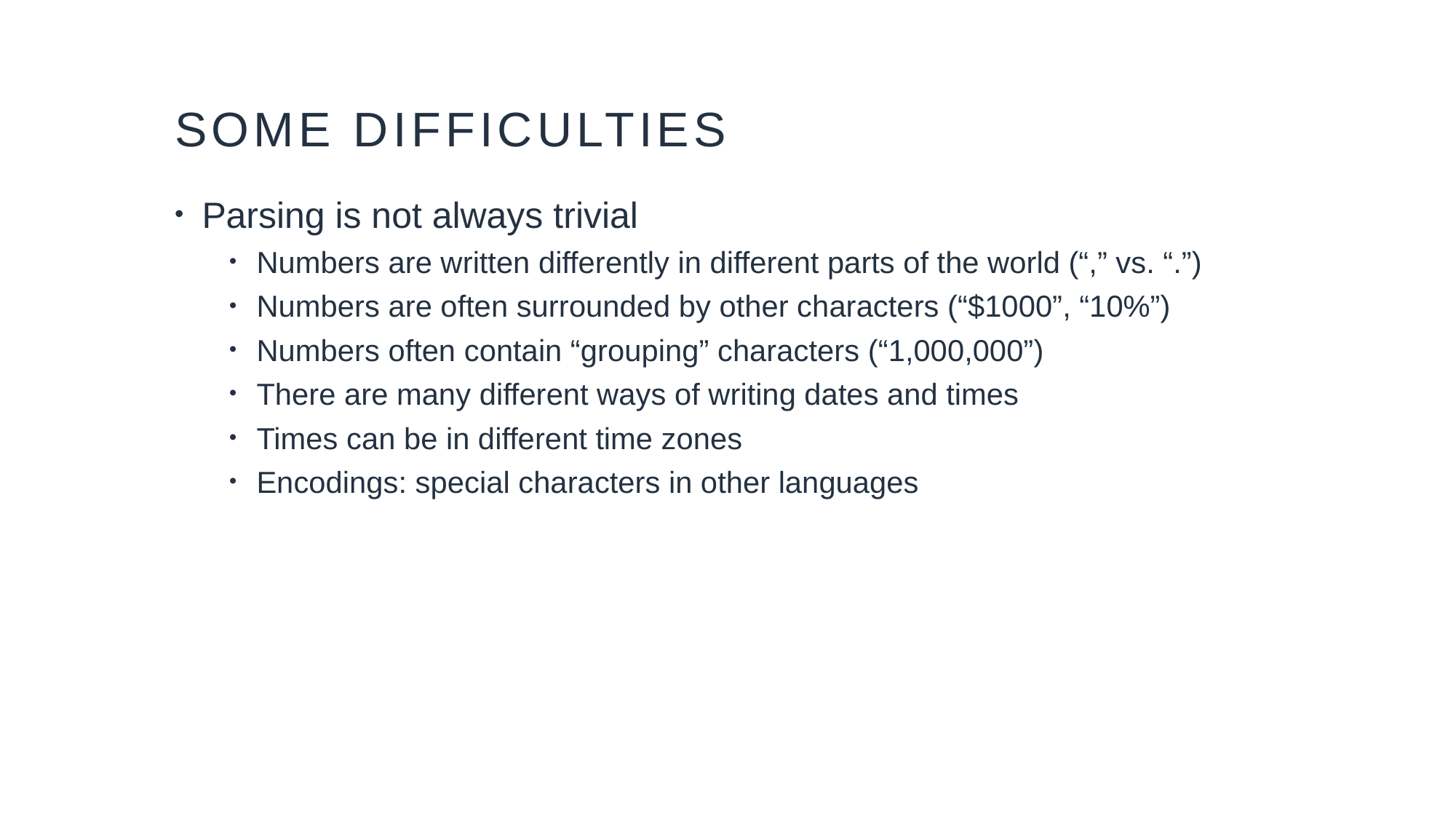

# Some difficulties
Parsing is not always trivial
Numbers are written differently in different parts of the world (“,” vs. “.”)
Numbers are often surrounded by other characters (“$1000”, “10%”)
Numbers often contain “grouping” characters (“1,000,000”)
There are many different ways of writing dates and times
Times can be in different time zones
Encodings: special characters in other languages